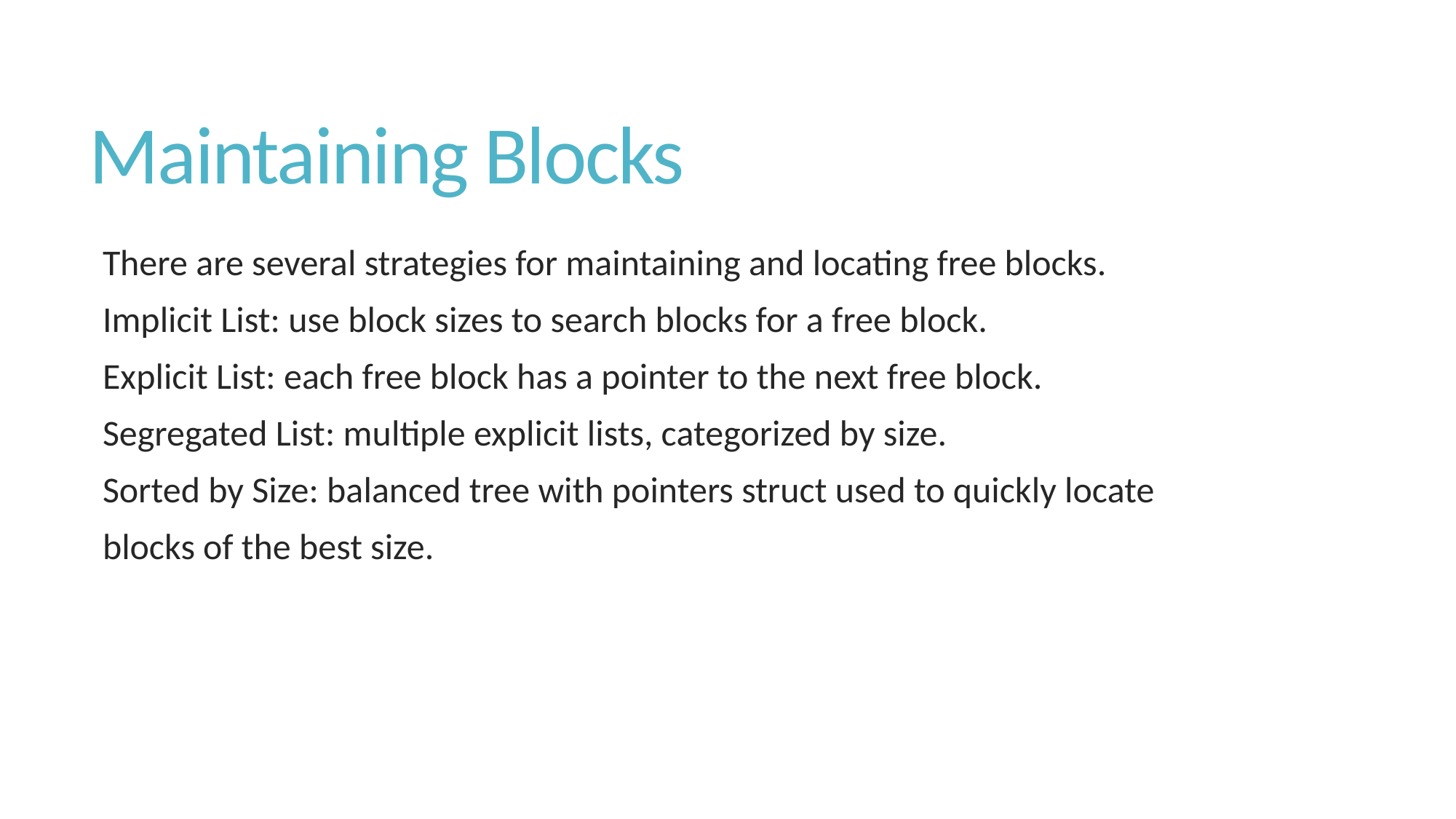

# Maintaining Blocks
There are several strategies for maintaining and locating free blocks.
Implicit List: use block sizes to search blocks for a free block.
Explicit List: each free block has a pointer to the next free block.
Segregated List: multiple explicit lists, categorized by size.
Sorted by Size: balanced tree with pointers struct used to quickly locate
blocks of the best size.